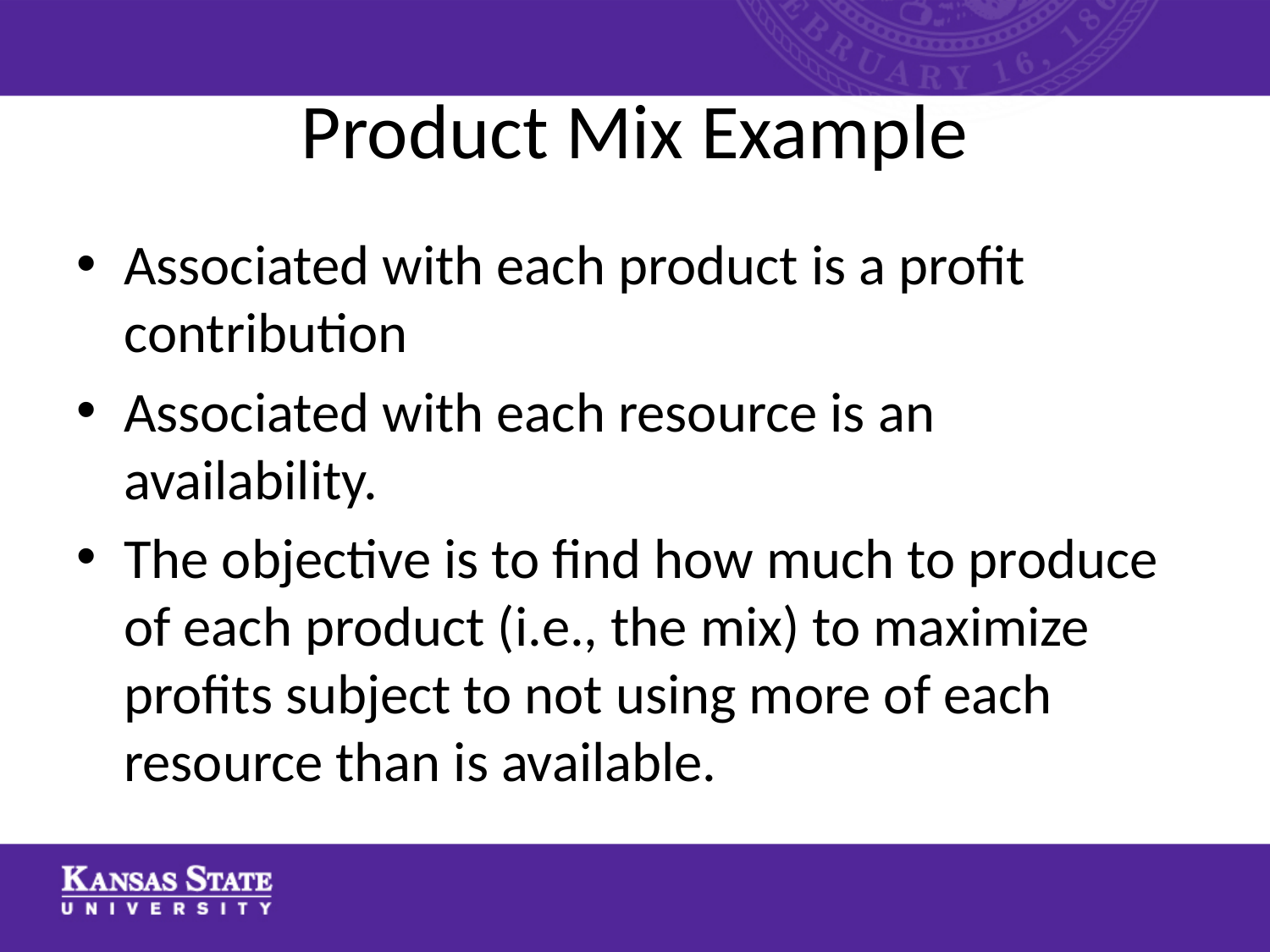

# Product Mix Example
Associated with each product is a profit contribution
Associated with each resource is an availability.
The objective is to find how much to produce of each product (i.e., the mix) to maximize profits subject to not using more of each resource than is available.